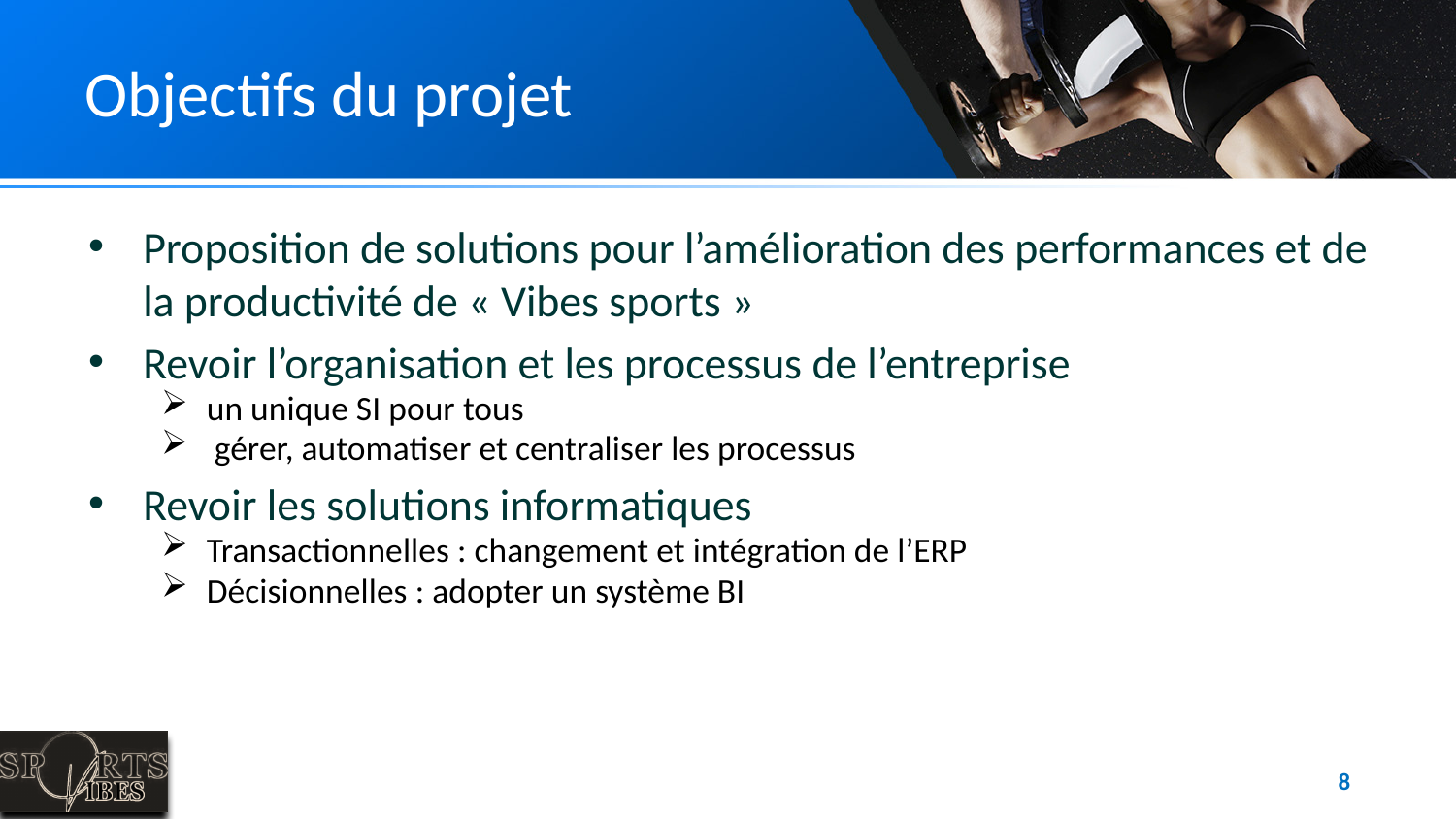

# Objectifs du projet
Proposition de solutions pour l’amélioration des performances et de la productivité de « Vibes sports »
Revoir l’organisation et les processus de l’entreprise
un unique SI pour tous
 gérer, automatiser et centraliser les processus
Revoir les solutions informatiques
Transactionnelles : changement et intégration de l’ERP
Décisionnelles : adopter un système BI

8